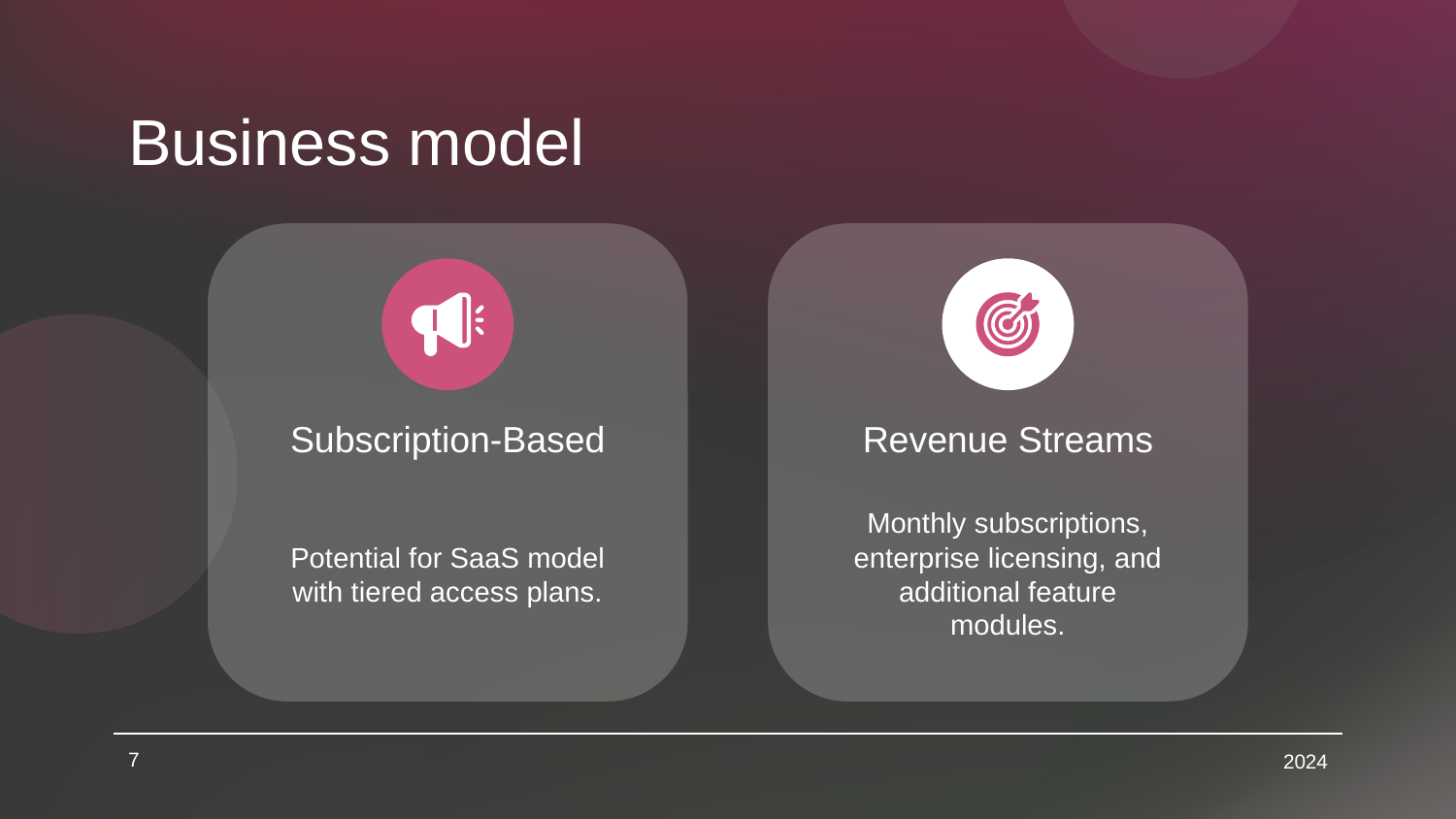

# Business model

Subscription-Based
Revenue Streams
Potential for SaaS model with tiered access plans.
Monthly subscriptions, enterprise licensing, and additional feature modules.
7
2024